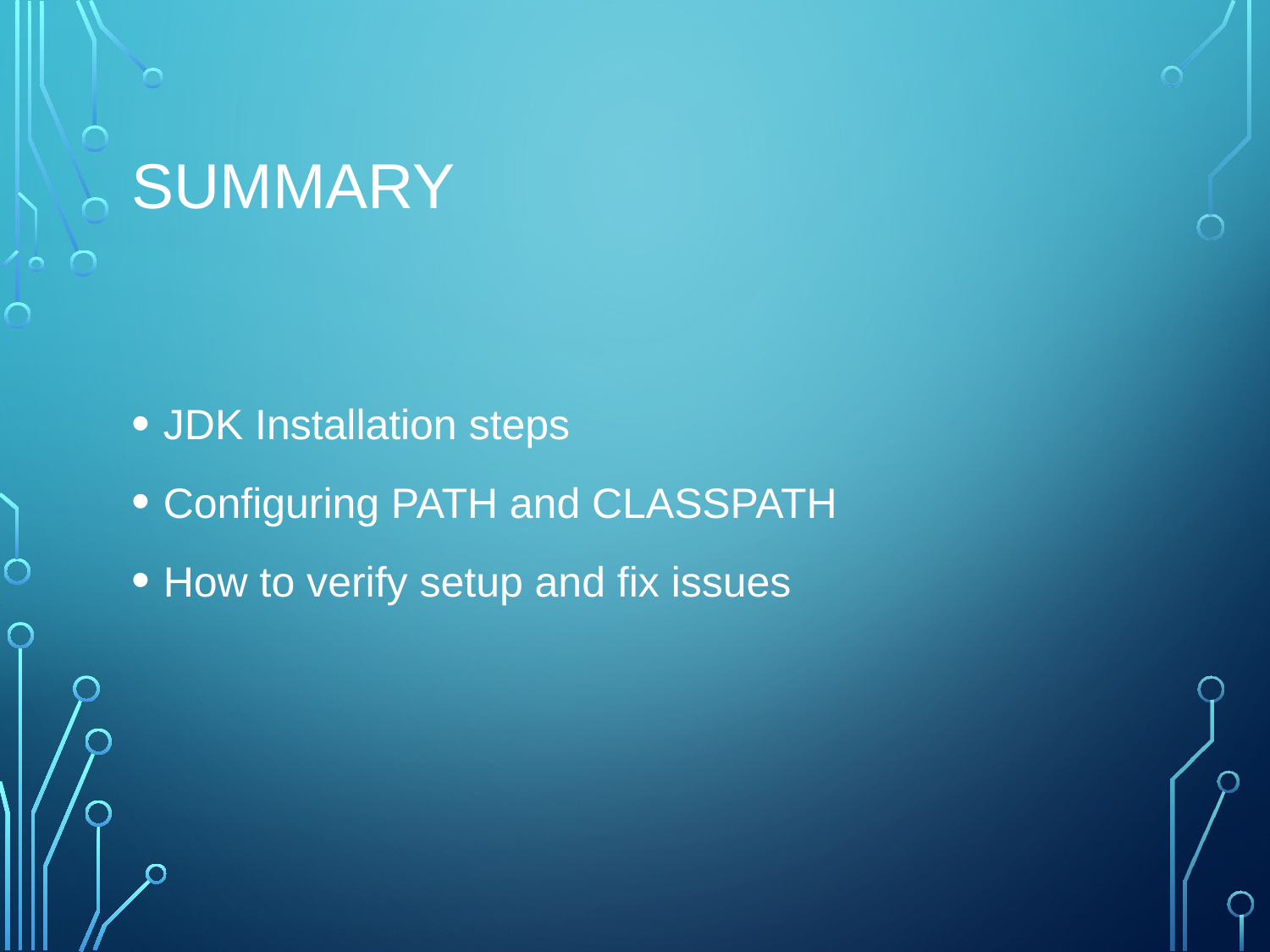

# Summary

JDK Installation steps
Configuring PATH and CLASSPATH
How to verify setup and fix issues